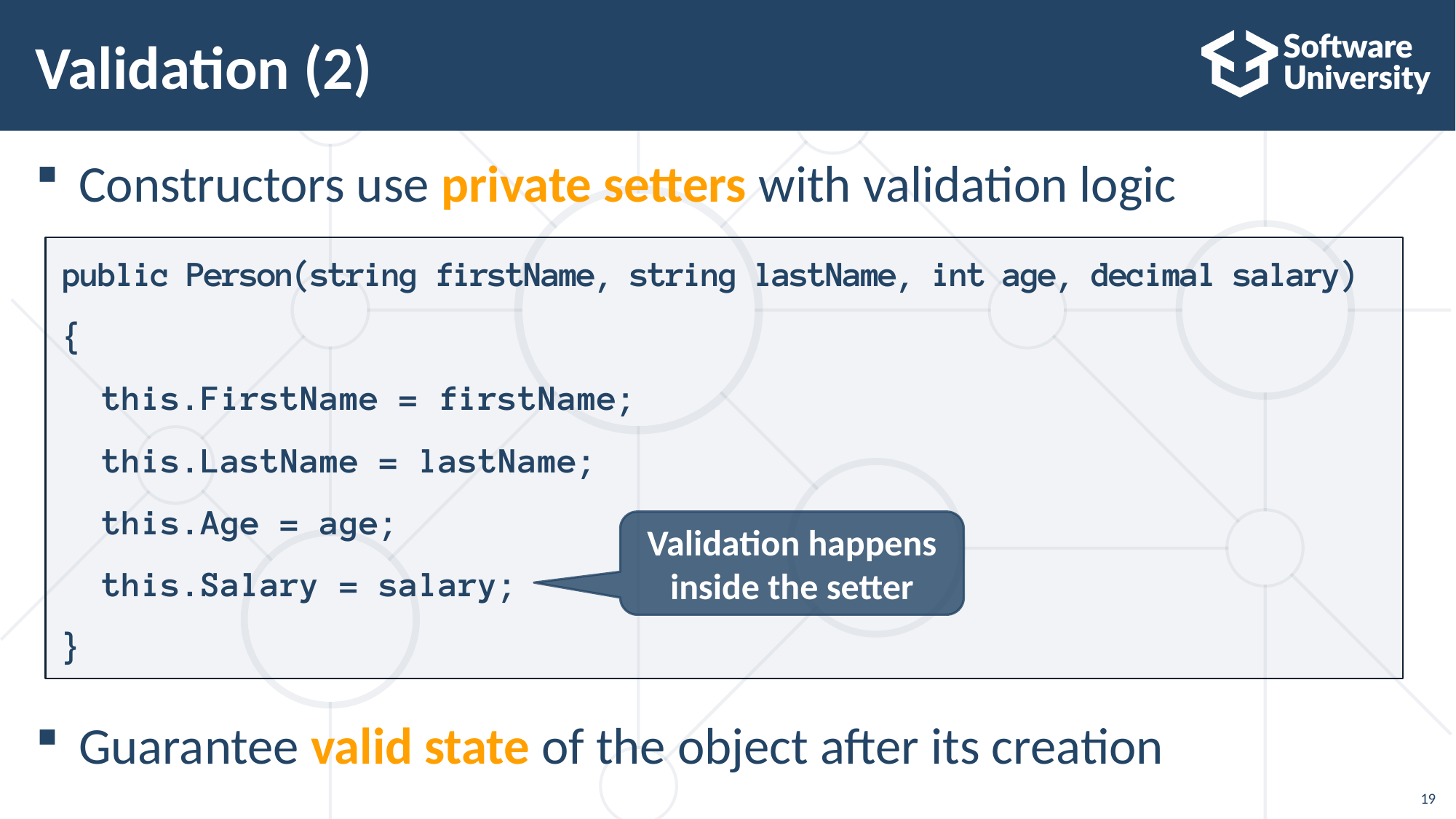

# Validation (2)
Constructors use private setters with validation logic

Guarantee valid state of the object after its creation
public Person(string firstName, string lastName, int age, decimal salary)
{
  this.FirstName = firstName;
  this.LastName = lastName;
  this.Age = age;
  this.Salary = salary;
}
Validation happens inside the setter
19